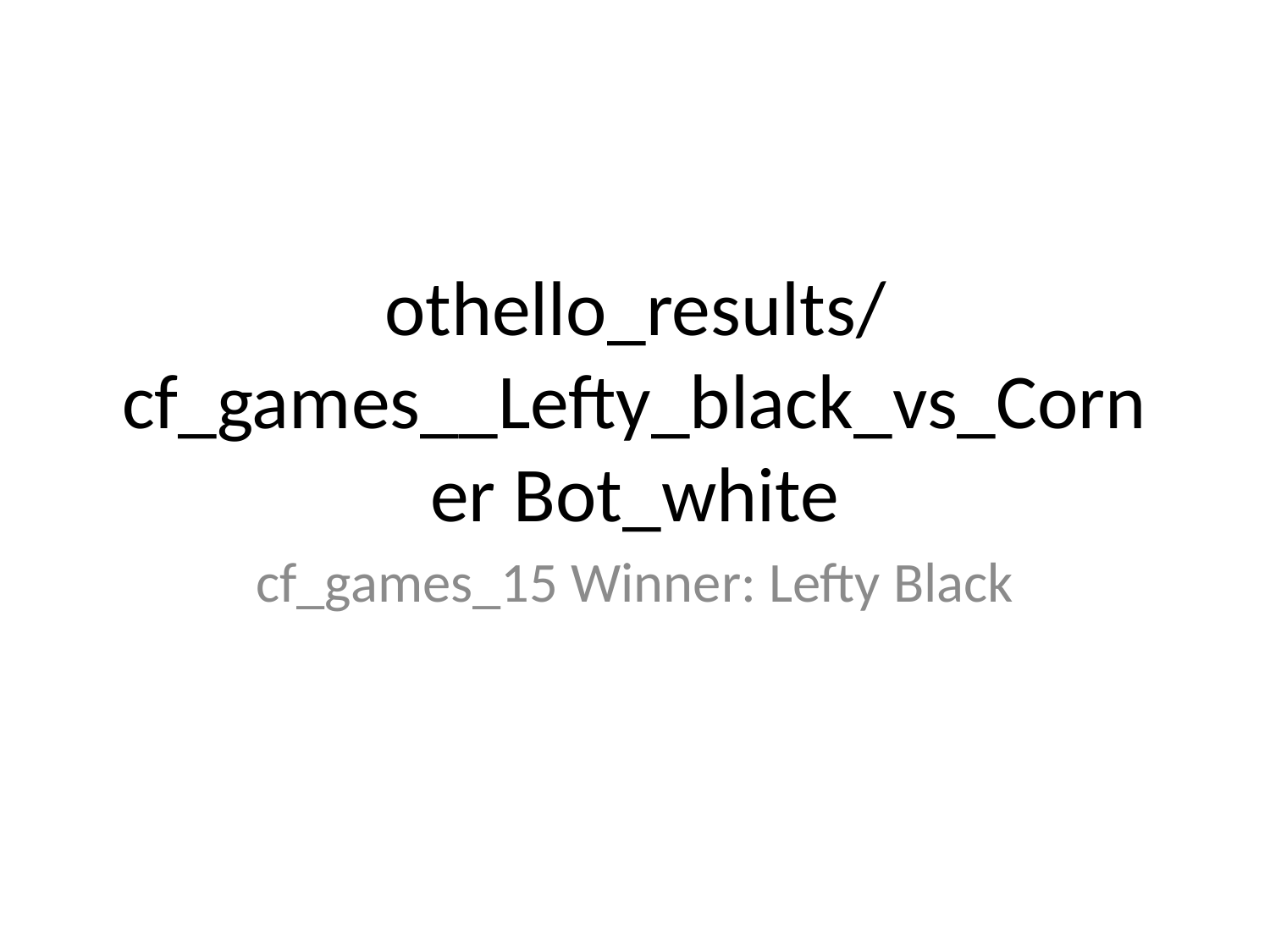

# othello_results/cf_games__Lefty_black_vs_Corner Bot_white
cf_games_15 Winner: Lefty Black